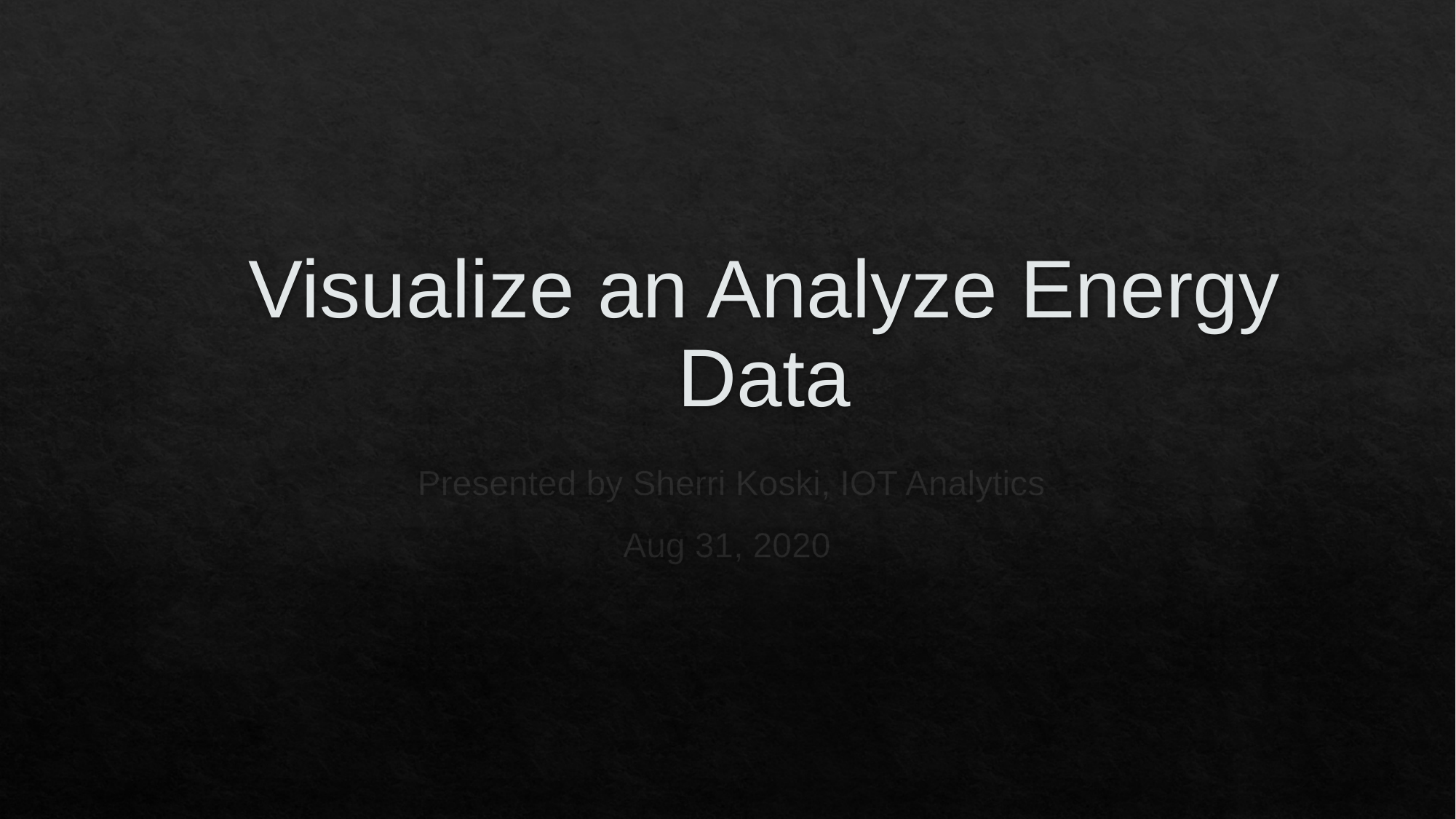

# Visualize an Analyze Energy Data
 Presented by Sherri Koski, IOT Analytics
Aug 31, 2020